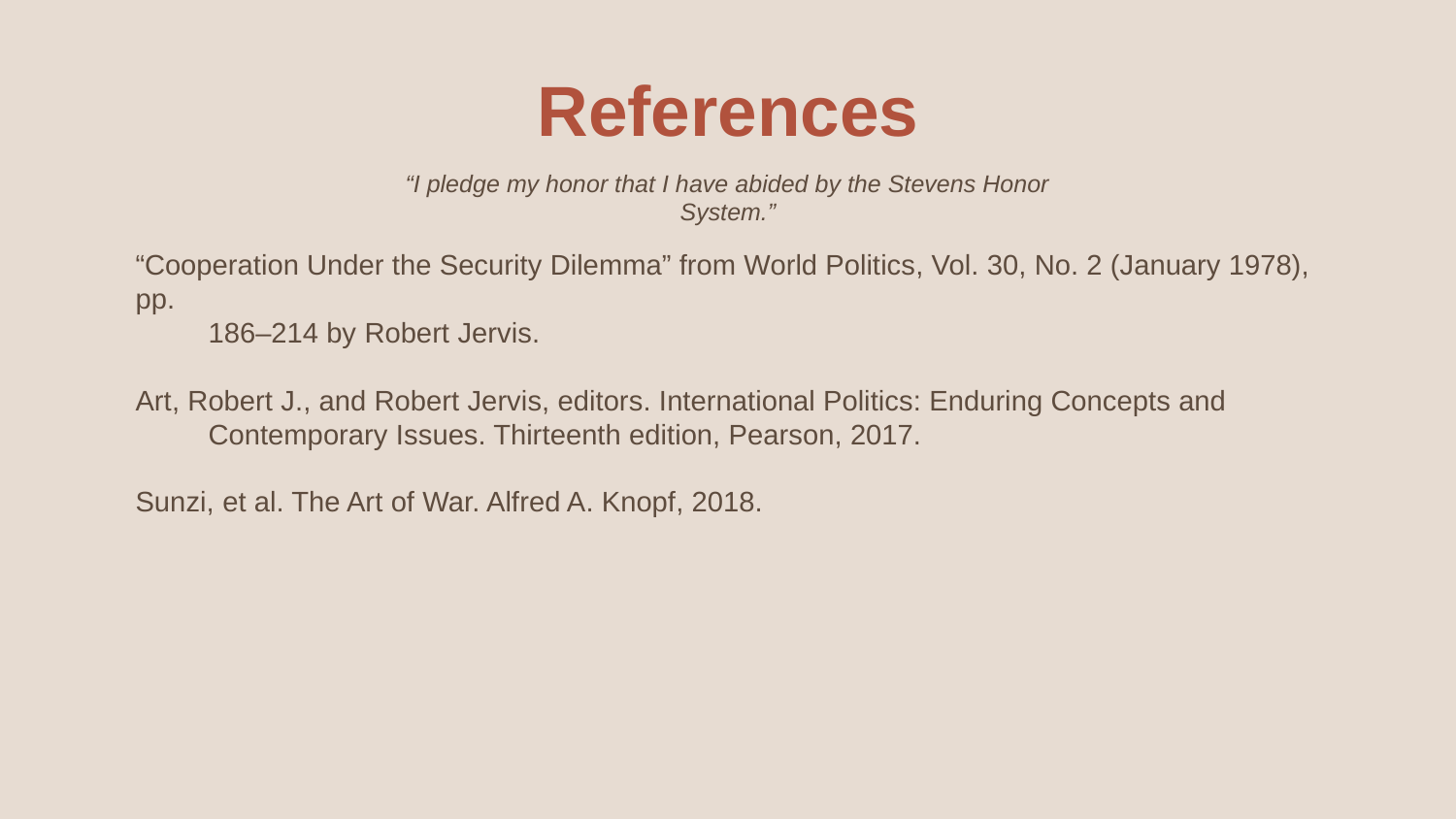

# References
“I pledge my honor that I have abided by the Stevens Honor System.”
“Cooperation Under the Security Dilemma” from World Politics, Vol. 30, No. 2 (January 1978), pp.
186–214 by Robert Jervis.
Art, Robert J., and Robert Jervis, editors. International Politics: Enduring Concepts and
Contemporary Issues. Thirteenth edition, Pearson, 2017.

Sunzi, et al. The Art of War. Alfred A. Knopf, 2018.